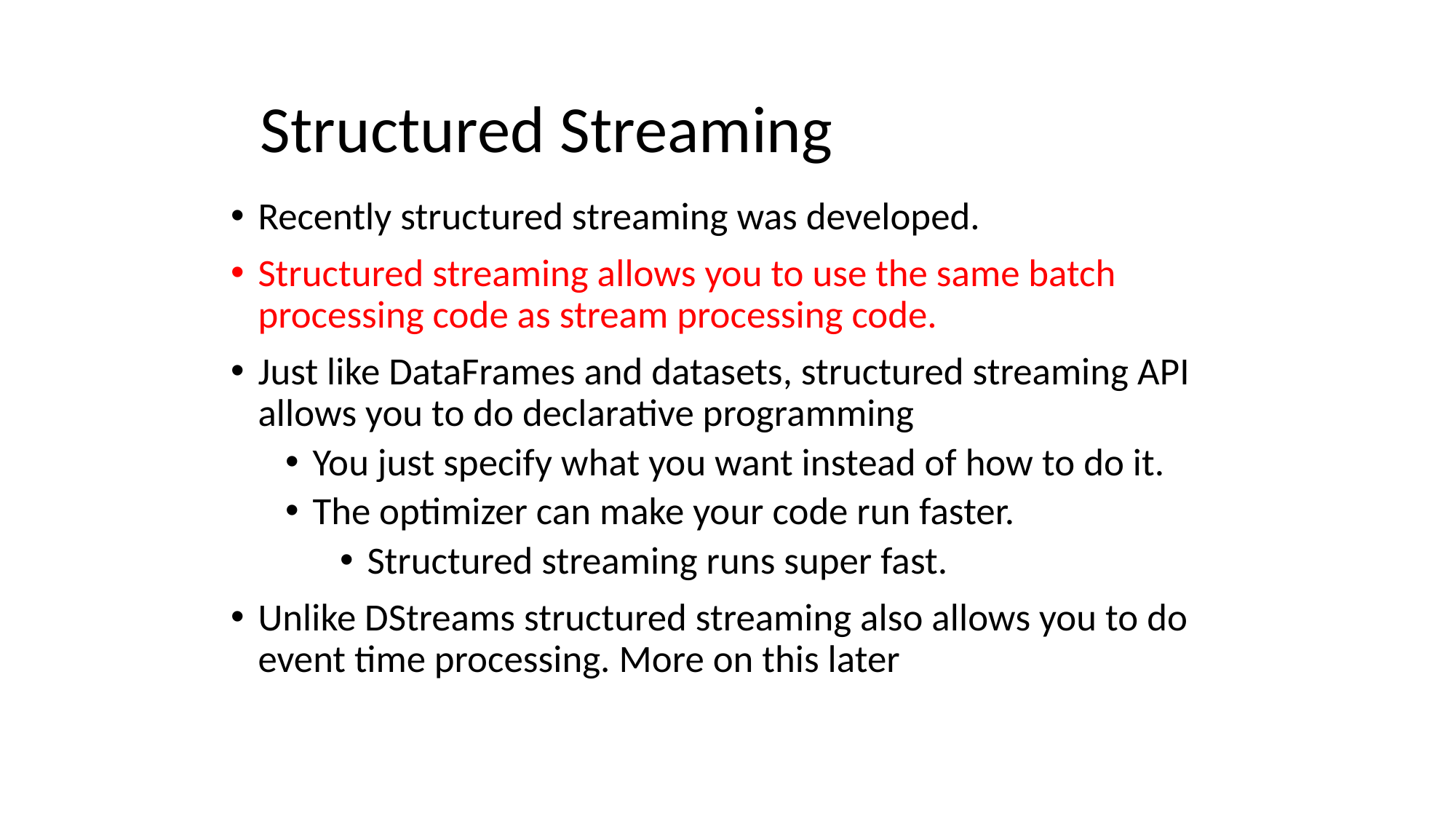

# Structured Streaming
Recently structured streaming was developed.
Structured streaming allows you to use the same batch processing code as stream processing code.
Just like DataFrames and datasets, structured streaming API allows you to do declarative programming
You just specify what you want instead of how to do it.
The optimizer can make your code run faster.
Structured streaming runs super fast.
Unlike DStreams structured streaming also allows you to do event time processing. More on this later